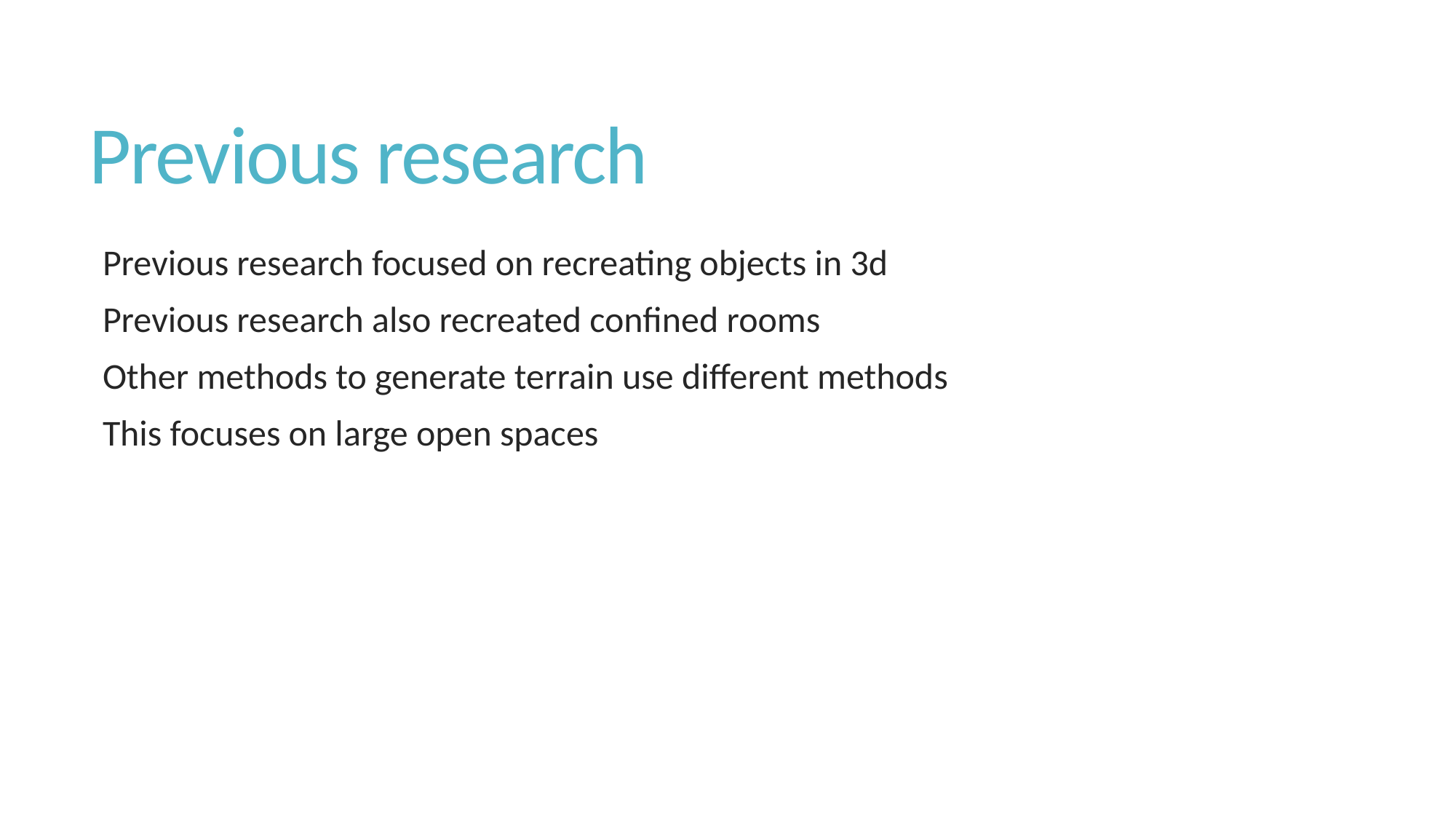

# Previous research
Previous research focused on recreating objects in 3d
Previous research also recreated confined rooms
Other methods to generate terrain use different methods
This focuses on large open spaces